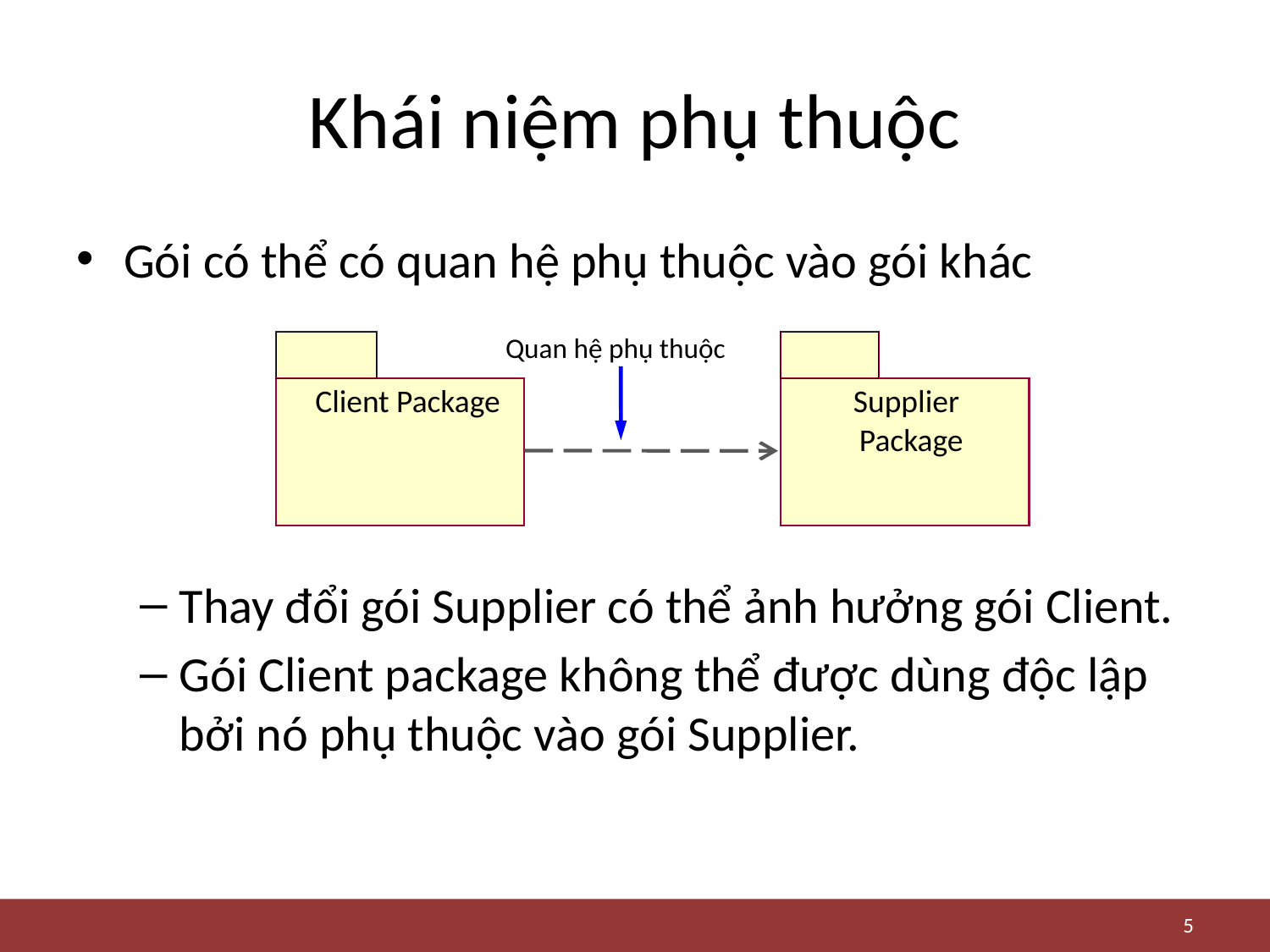

# Khái niệm phụ thuộc
Gói có thể có quan hệ phụ thuộc vào gói khác

Thay đổi gói Supplier có thể ảnh hưởng gói Client.
Gói Client package không thể được dùng độc lập bởi nó phụ thuộc vào gói Supplier.
Quan hệ phụ thuộc

Client Package
Supplier
Package

5